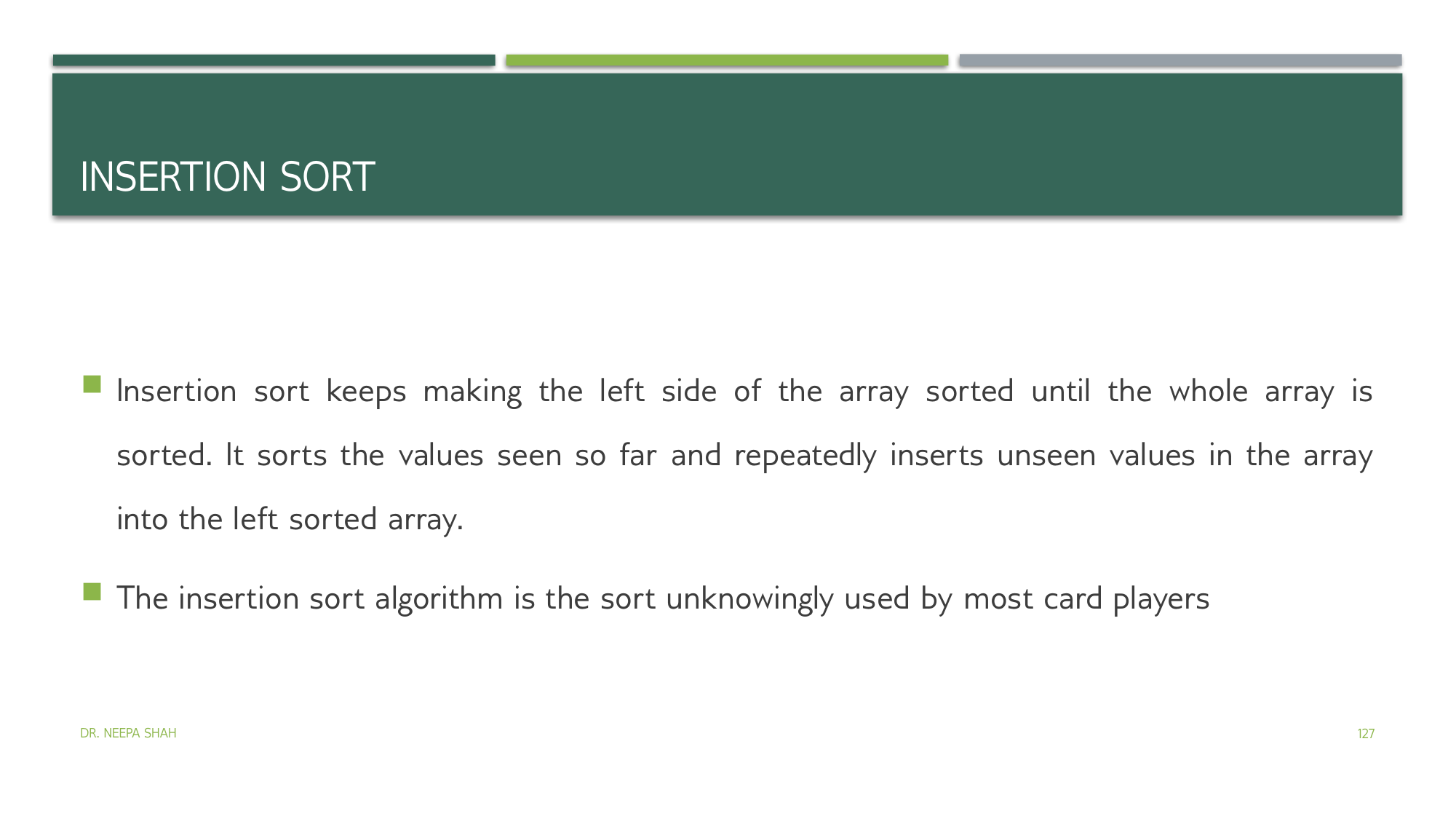

# Insertion sort
Insertion sort keeps making the left side of the array sorted until the whole array is sorted. It sorts the values seen so far and repeatedly inserts unseen values in the array into the left sorted array.
The insertion sort algorithm is the sort unknowingly used by most card players
Dr. Neepa Shah
127